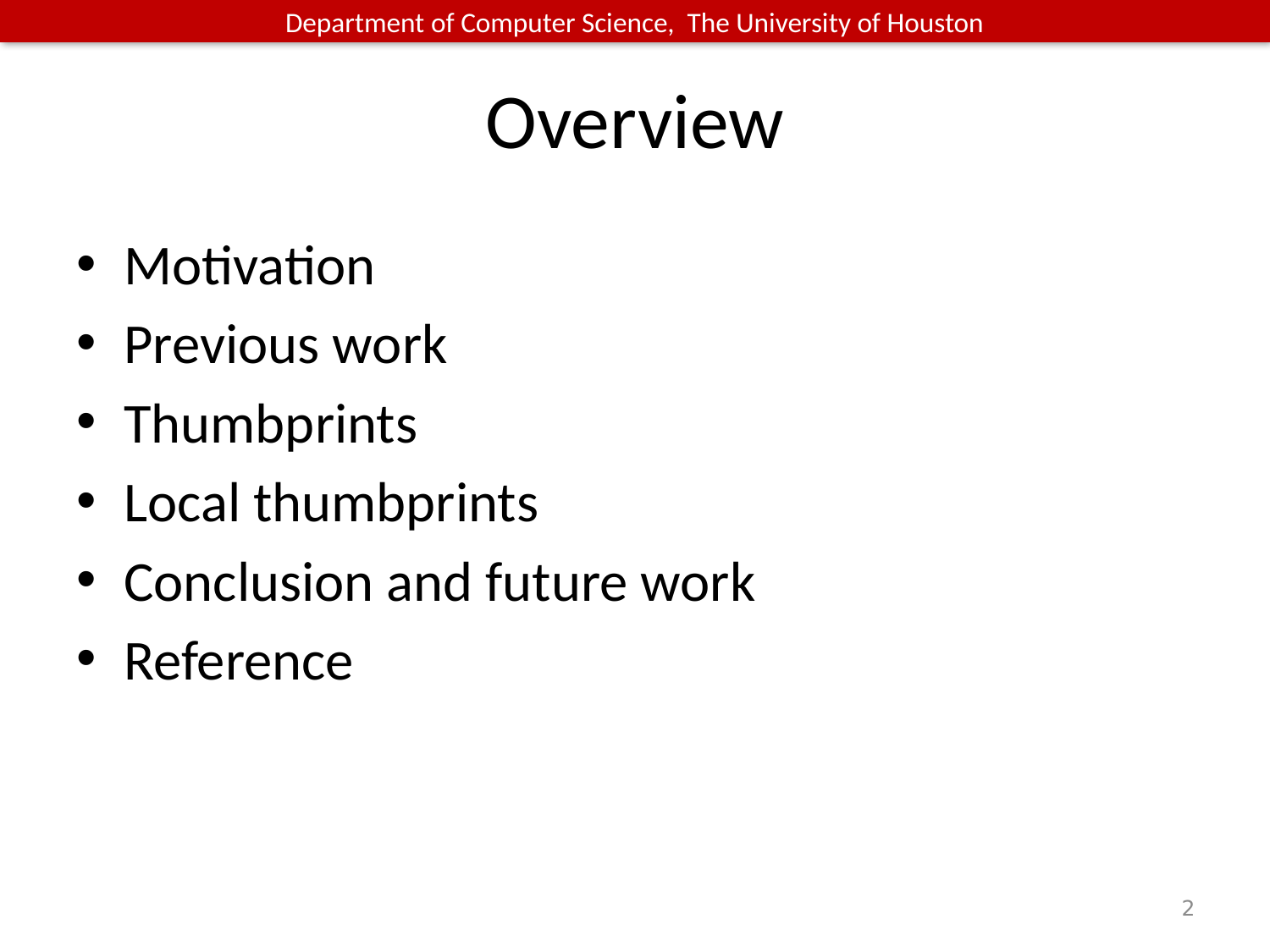

# Overview
Motivation
Previous work
Thumbprints
Local thumbprints
Conclusion and future work
Reference

2